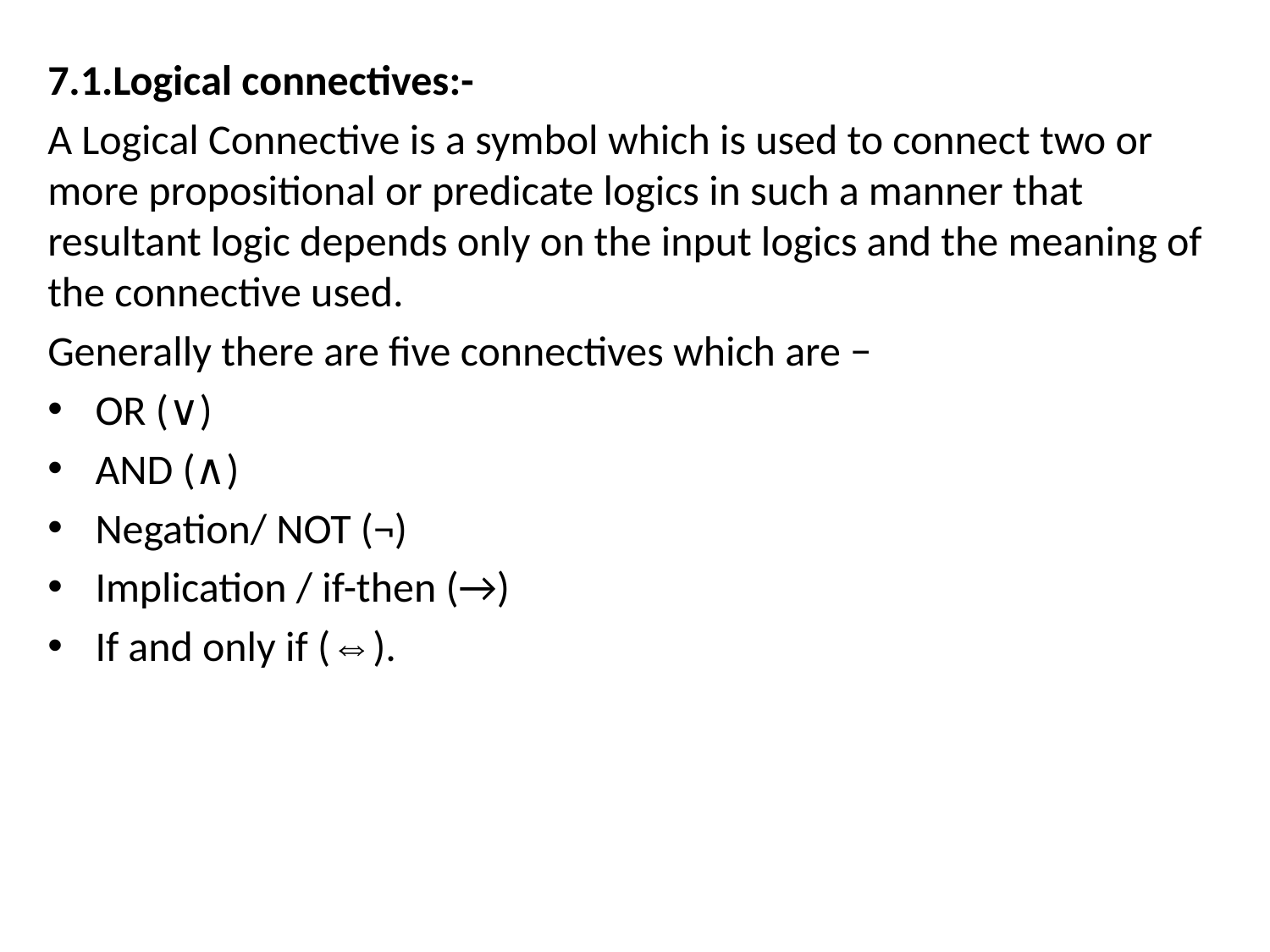

7.1.Logical connectives:-
A Logical Connective is a symbol which is used to connect two or more propositional or predicate logics in such a manner that resultant logic depends only on the input logics and the meaning of the connective used.
Generally there are five connectives which are −
OR (∨)
AND (∧)
Negation/ NOT (¬)
Implication / if-then (→)
If and only if (⇔).